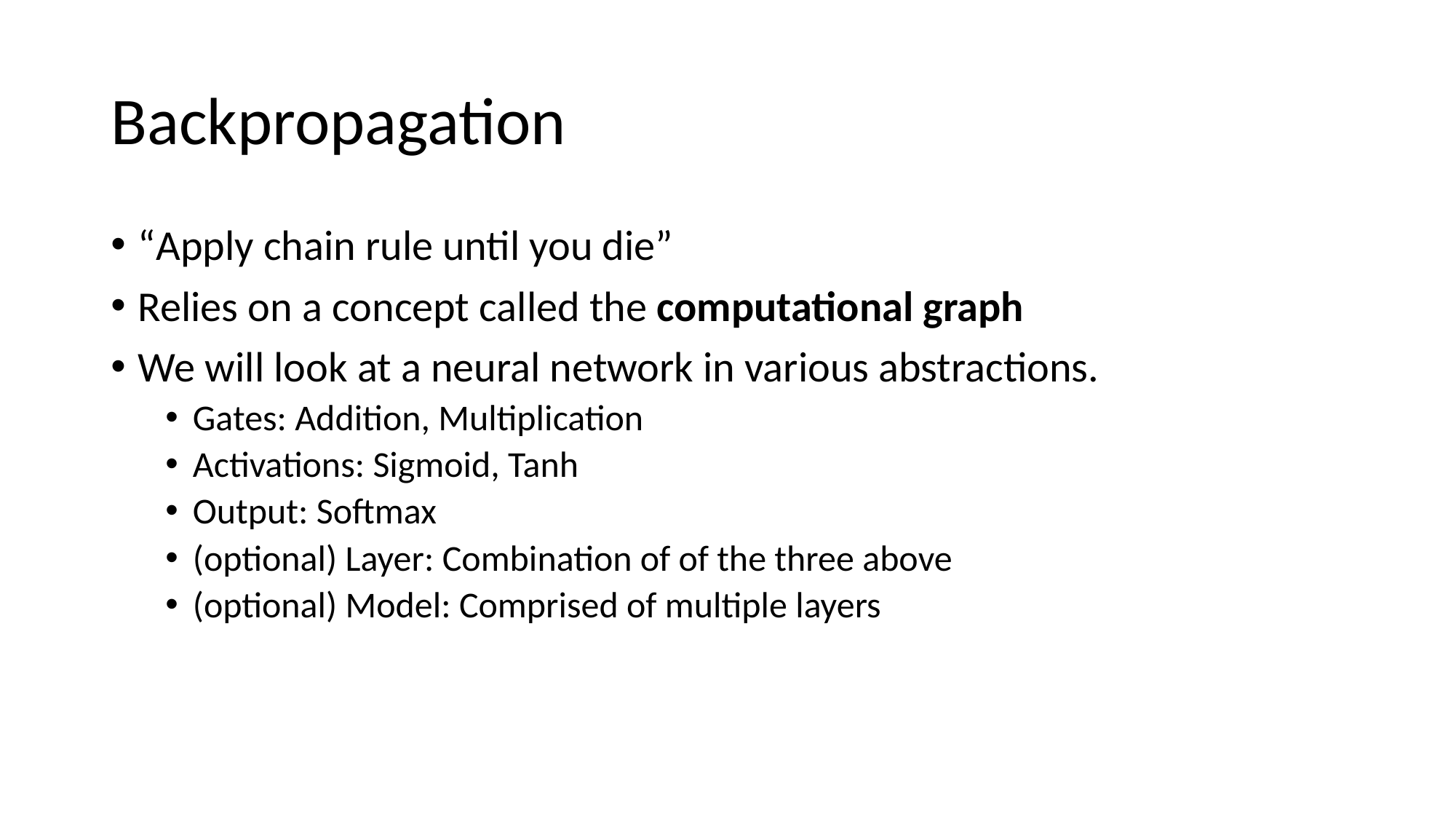

# Backpropagation
“Apply chain rule until you die”
Relies on a concept called the computational graph
We will look at a neural network in various abstractions.
Gates: Addition, Multiplication
Activations: Sigmoid, Tanh
Output: Softmax
(optional) Layer: Combination of of the three above
(optional) Model: Comprised of multiple layers